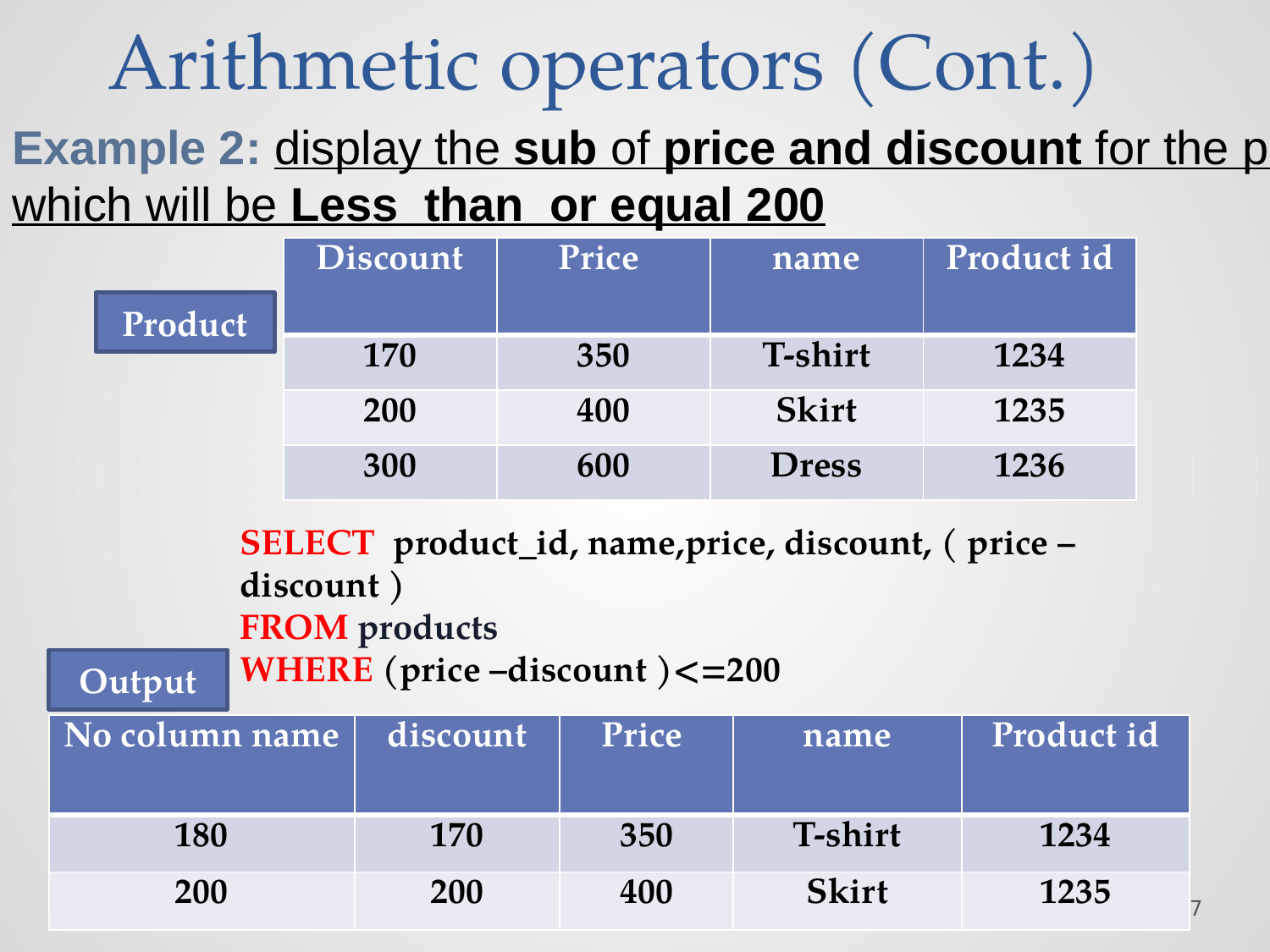

# Arithmetic operators (Cont.)
Example 2: display the sub of price and discount for the products
which will be Less  than  or equal 200
| Discount | Price | name | Product id |
| --- | --- | --- | --- |
| 170 | 350 | T-shirt | 1234 |
| 200 | 400 | Skirt | 1235 |
| 300 | 600 | Dress | 1236 |
Product
SELECT  product_id, name,price, discount, ( price – discount )
FROM products
WHERE (price –discount )<=200

Output
| No column name | discount | Price | name | Product id |
| --- | --- | --- | --- | --- |
| 180 | 170 | 350 | T-shirt | 1234 |
| 200 | 200 | 400 | Skirt | 1235 |
7